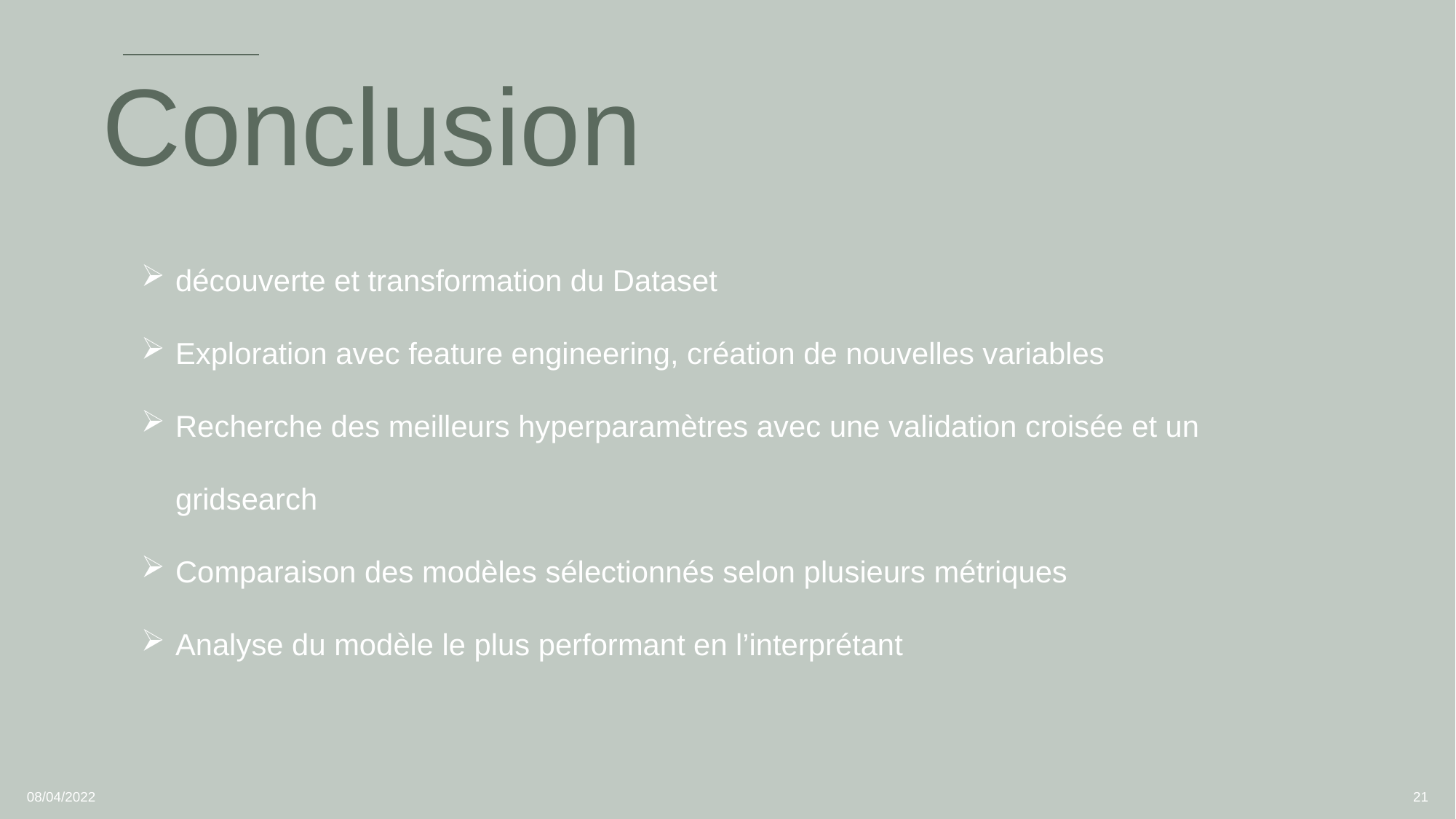

# Conclusion
découverte et transformation du Dataset
Exploration avec feature engineering, création de nouvelles variables
Recherche des meilleurs hyperparamètres avec une validation croisée et un gridsearch
Comparaison des modèles sélectionnés selon plusieurs métriques
Analyse du modèle le plus performant en l’interprétant

08/04/2022
21